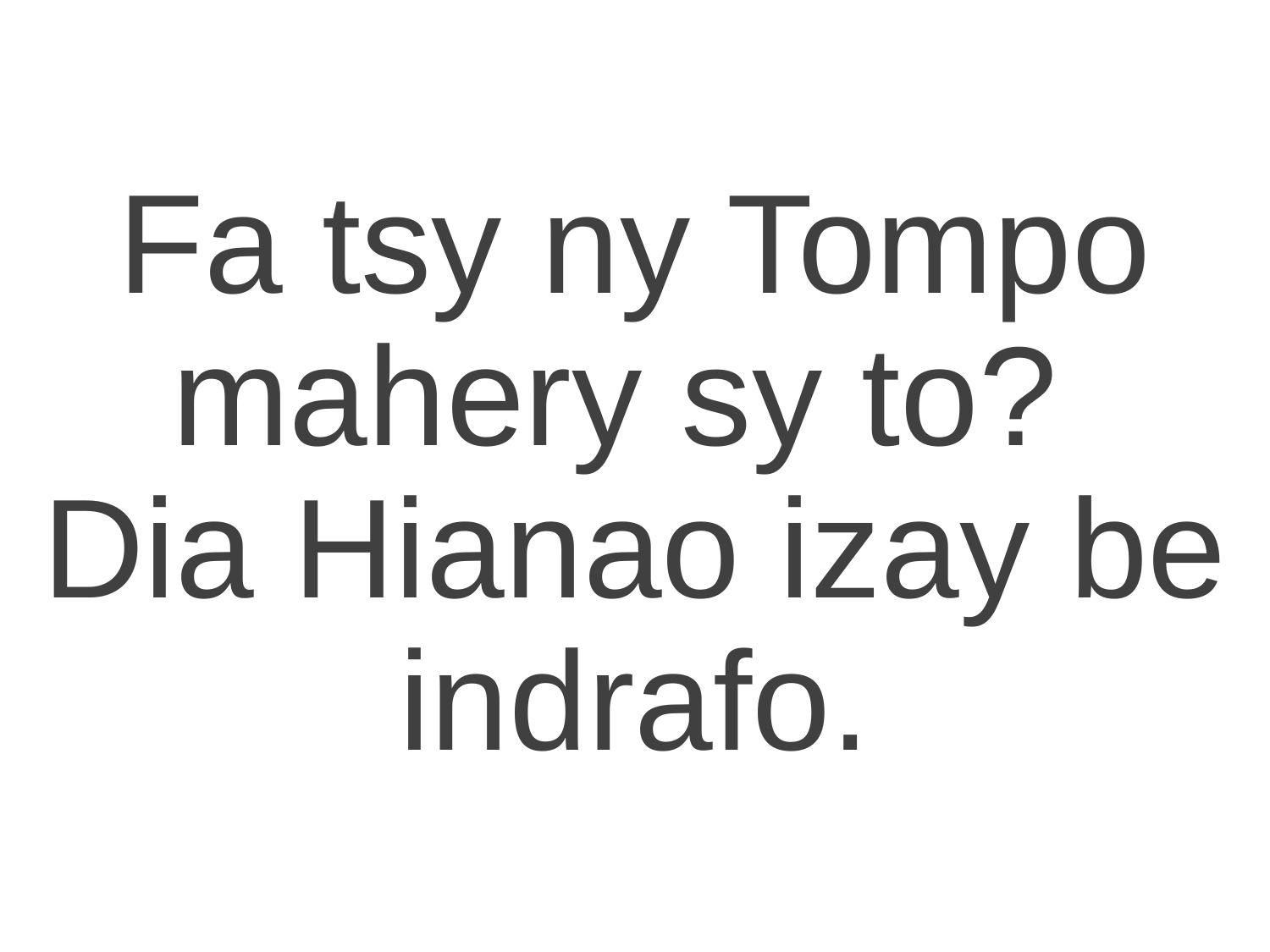

Fa tsy ny Tompo mahery sy to?
Dia Hianao izay be indrafo.